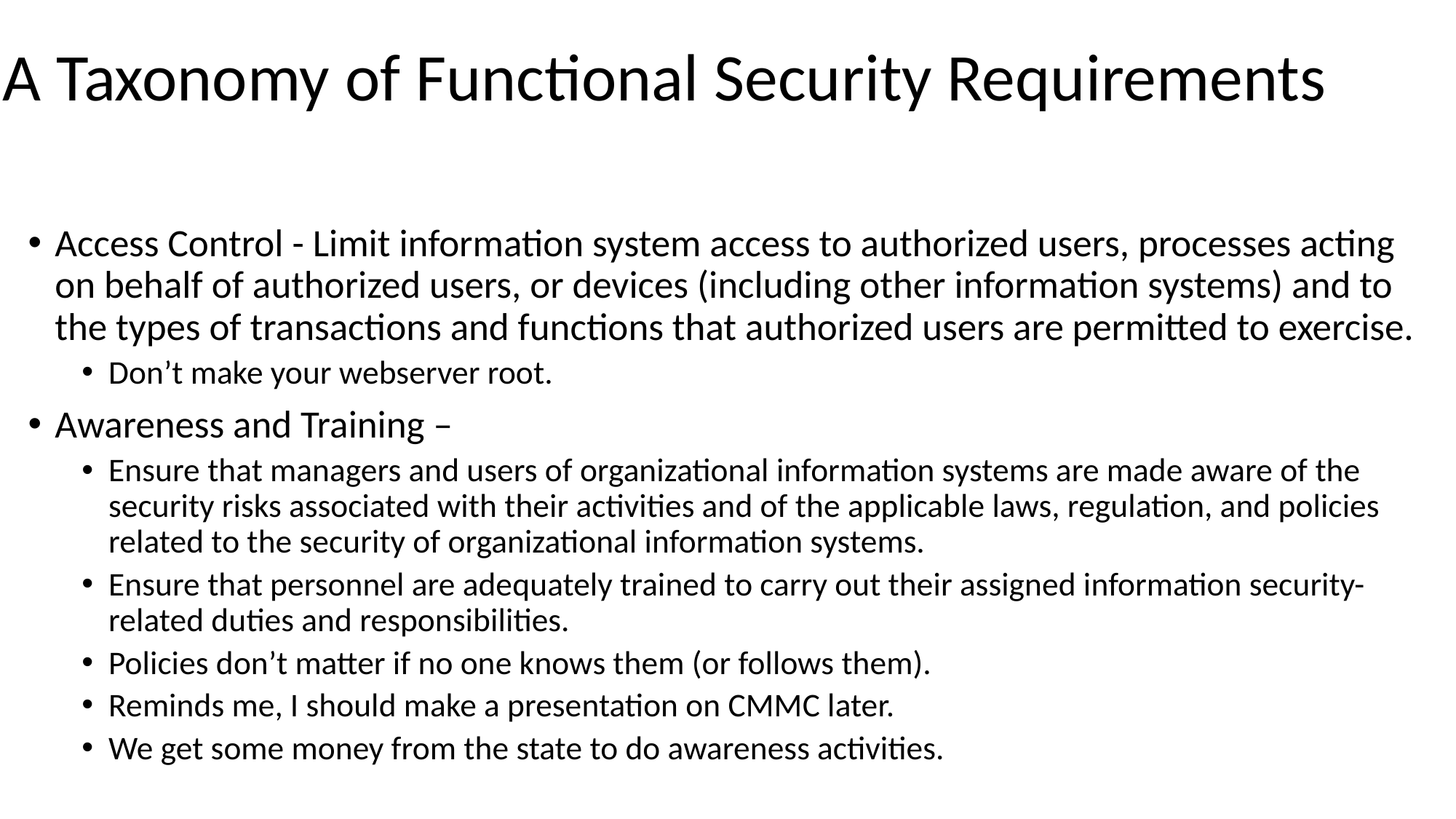

# A Taxonomy of Functional Security Requirements
Access Control - Limit information system access to authorized users, processes acting on behalf of authorized users, or devices (including other information systems) and to the types of transactions and functions that authorized users are permitted to exercise.
Don’t make your webserver root.
Awareness and Training –
Ensure that managers and users of organizational information systems are made aware of the security risks associated with their activities and of the applicable laws, regulation, and policies related to the security of organizational information systems.
Ensure that personnel are adequately trained to carry out their assigned information security-related duties and responsibilities.
Policies don’t matter if no one knows them (or follows them).
Reminds me, I should make a presentation on CMMC later.
We get some money from the state to do awareness activities.